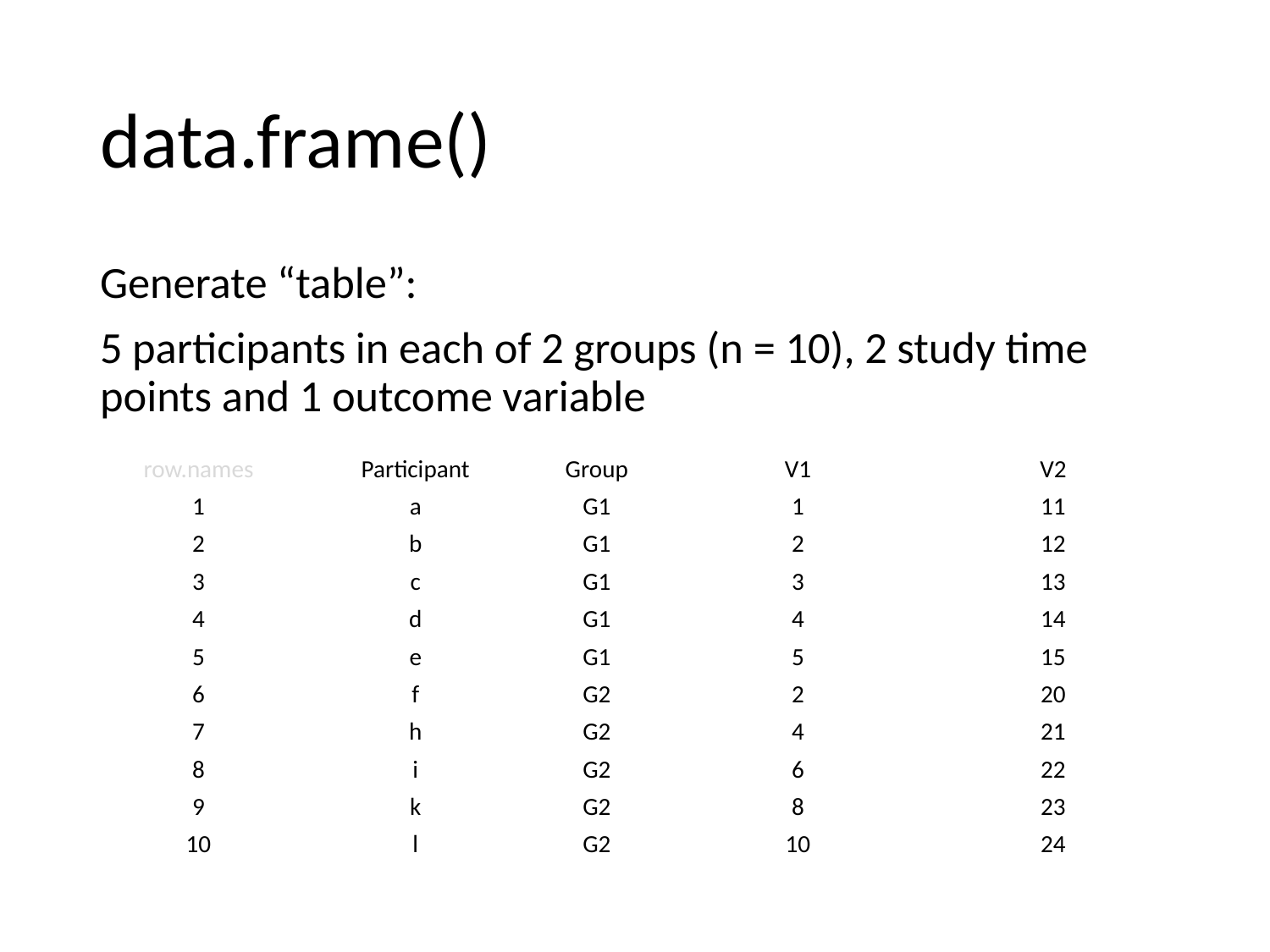

# data.frame()
Generate “table”:
5 participants in each of 2 groups (n = 10), 2 study time points and 1 outcome variable

| row.names | Participant | Group | V1 | V2 |
| --- | --- | --- | --- | --- |
| 1 | a | G1 | 1 | 11 |
| 2 | b | G1 | 2 | 12 |
| 3 | c | G1 | 3 | 13 |
| 4 | d | G1 | 4 | 14 |
| 5 | e | G1 | 5 | 15 |
| 6 | f | G2 | 2 | 20 |
| 7 | h | G2 | 4 | 21 |
| 8 | i | G2 | 6 | 22 |
| 9 | k | G2 | 8 | 23 |
| 10 | l | G2 | 10 | 24 |